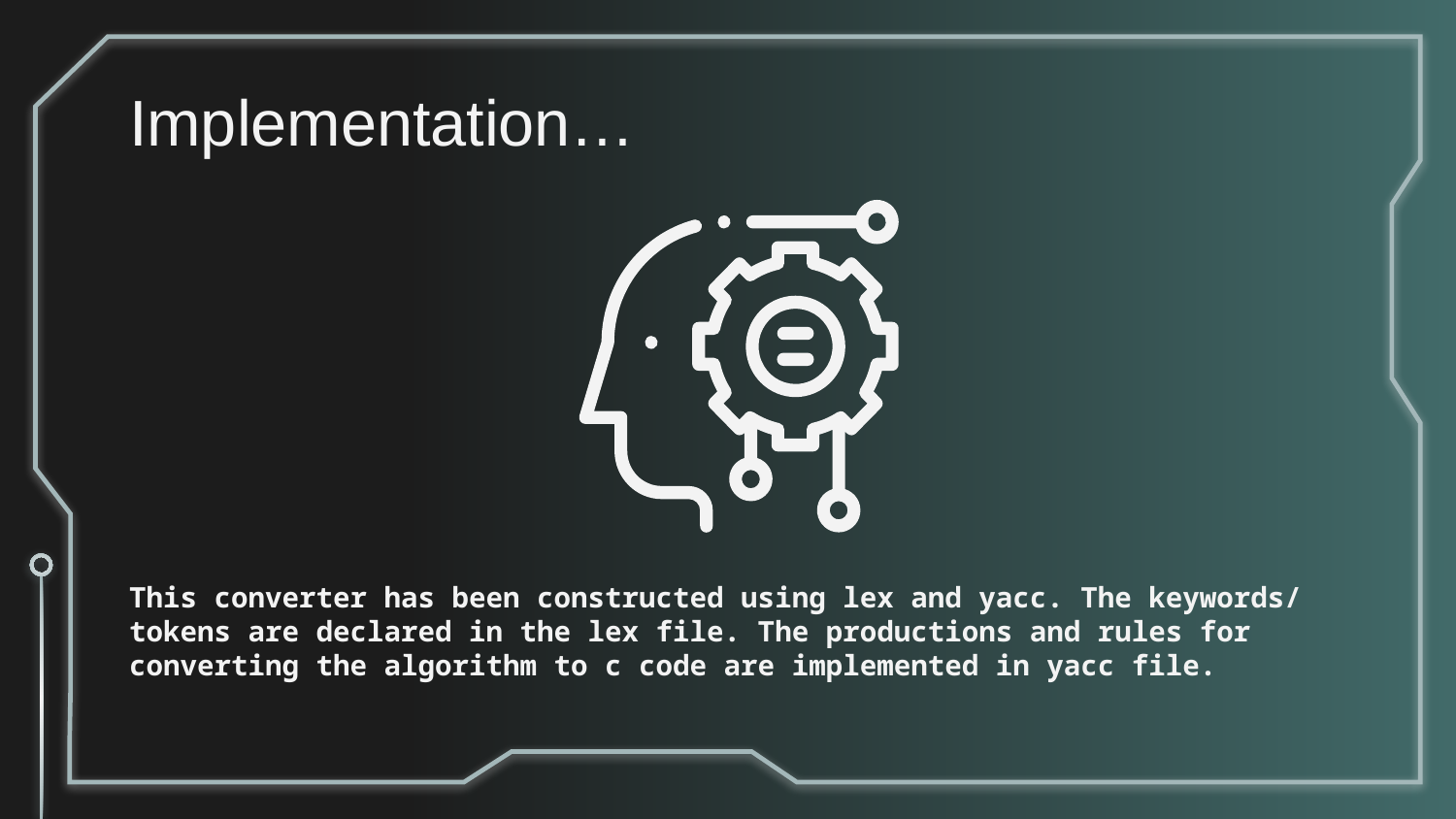

# Implementation…

This converter has been constructed using lex and yacc. The keywords/ tokens are declared in the lex file. The productions and rules for converting the algorithm to c code are implemented in yacc file.